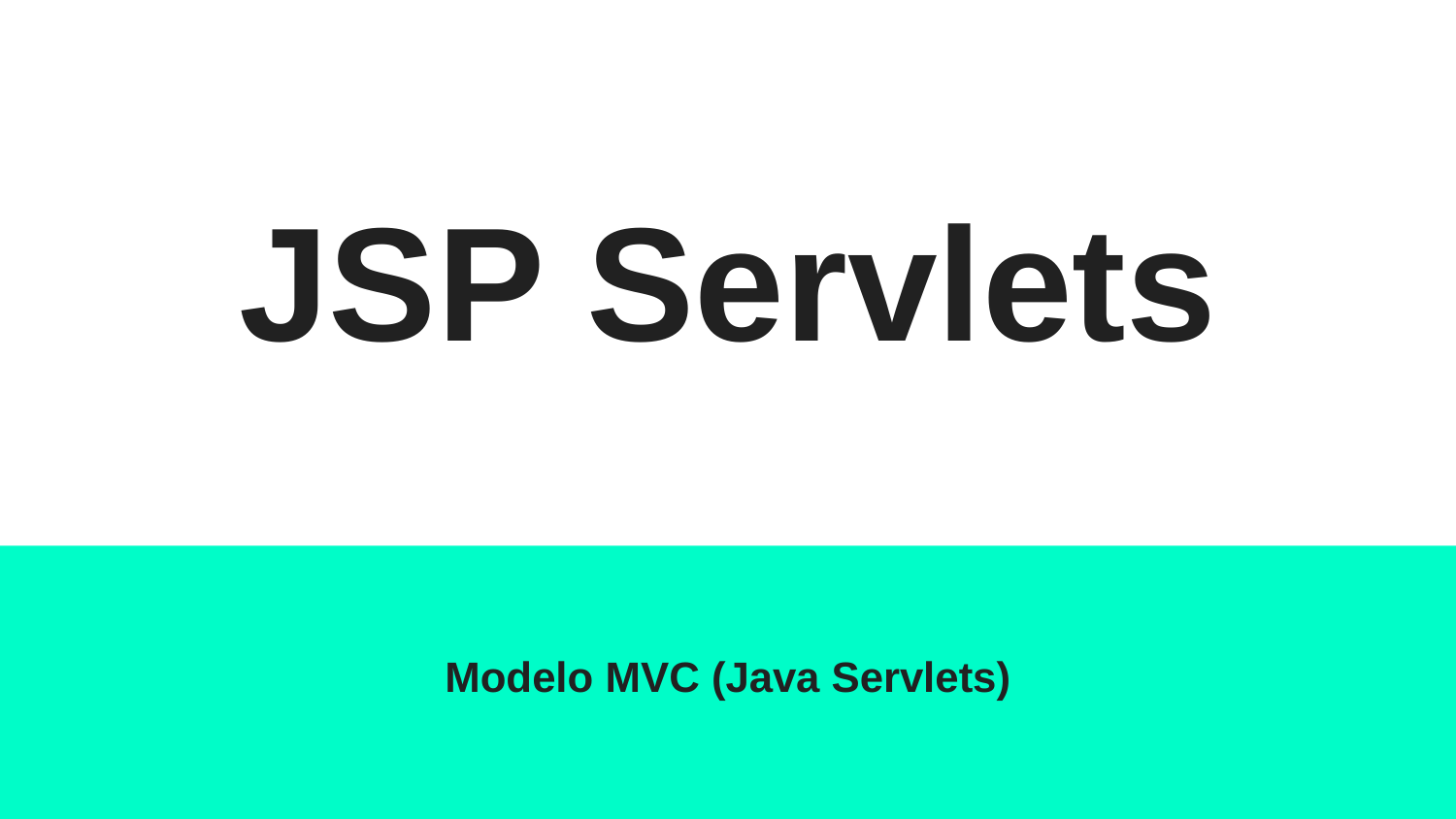

# JSP Servlets
Modelo MVC (Java Servlets)